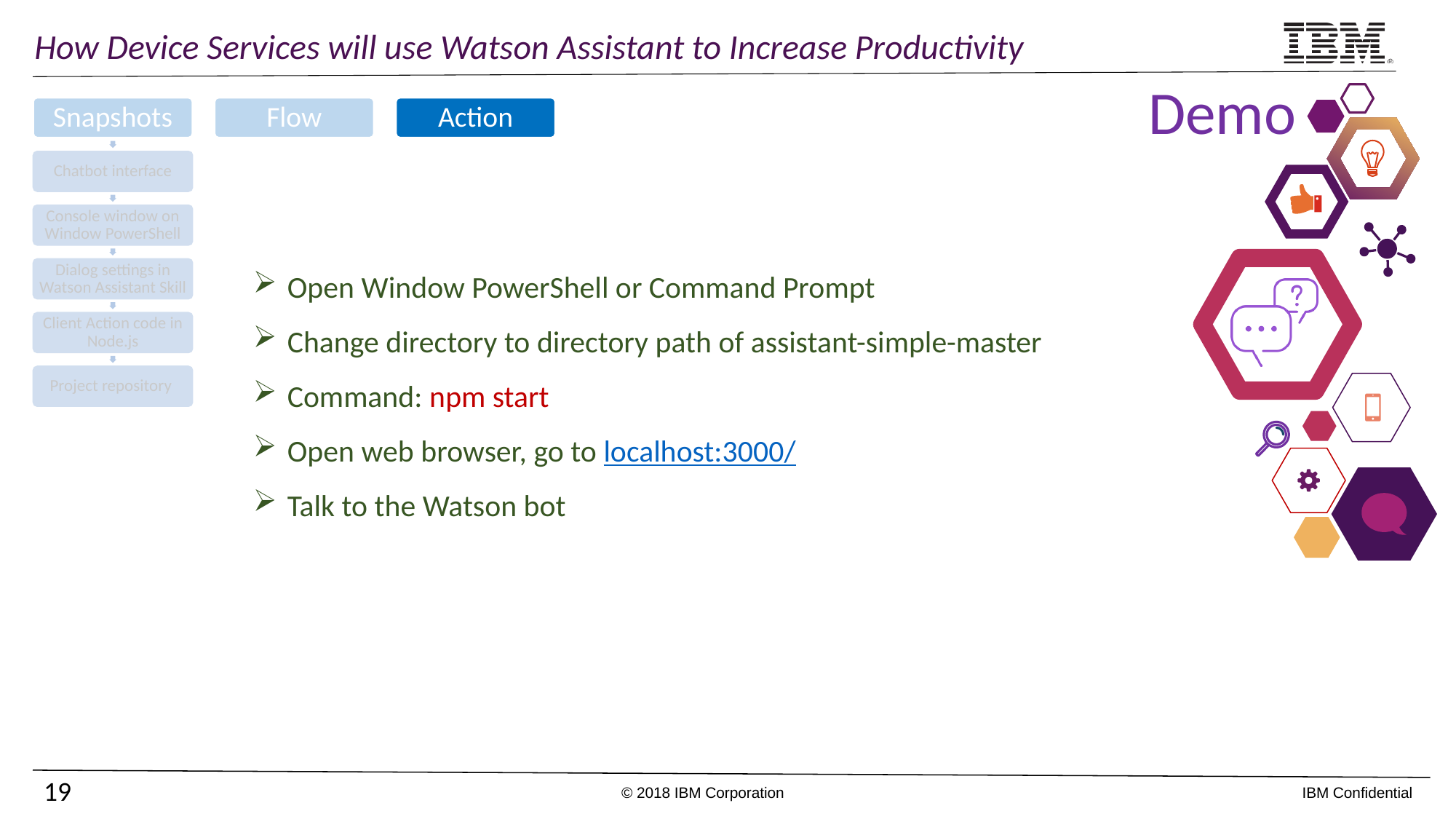

How Device Services will use Watson Assistant to Increase Productivity
Demo
Snapshots
Flow
Action

Chatbot interface

Console window on Window PowerShell
Open Window PowerShell or Command Prompt
Change directory to directory path of assistant-simple-master
Command: npm start
Open web browser, go to localhost:3000/
Talk to the Watson bot

Dialog settings in Watson Assistant Skill

Client Action code in Node.js

Project repository